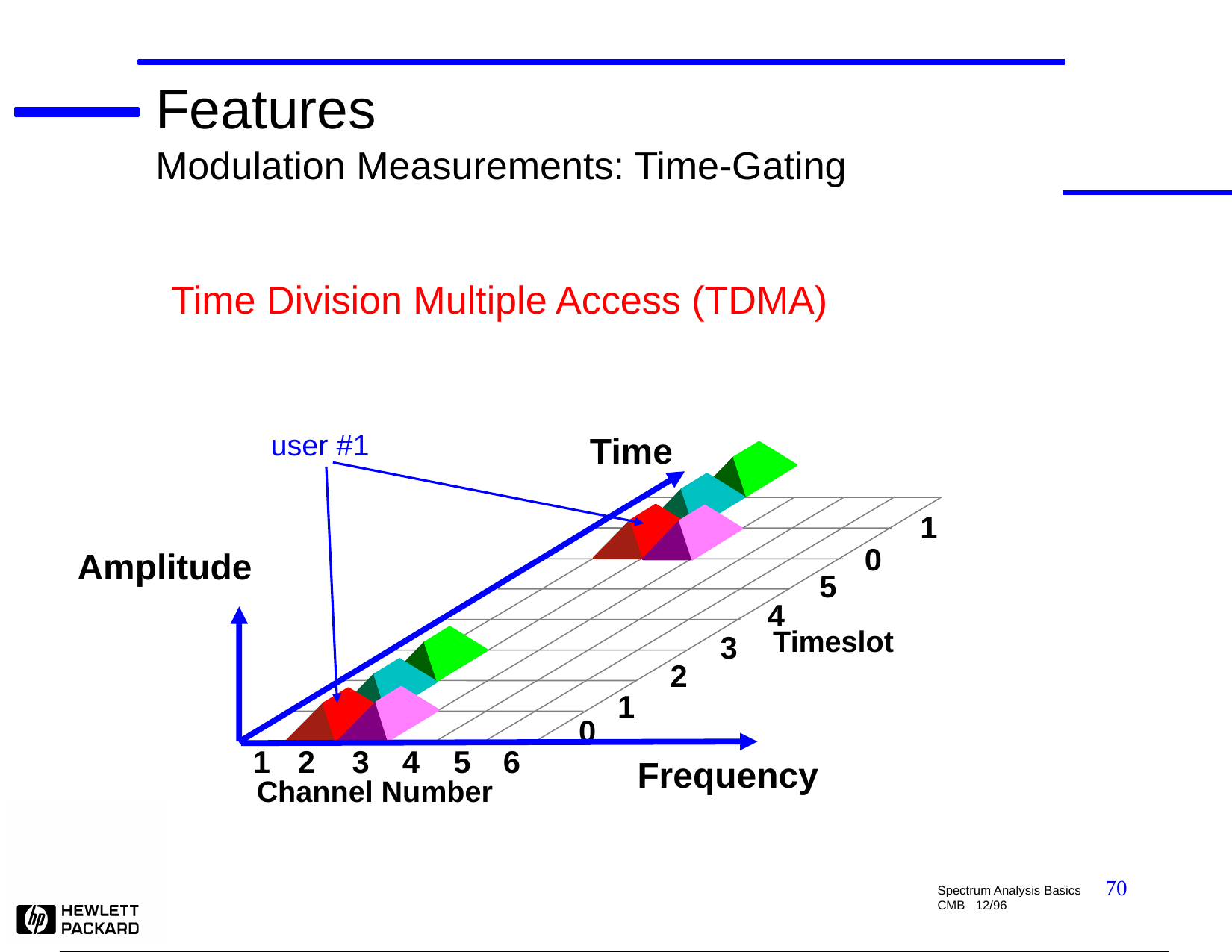

Features
Modulation Measurements: Time-Gating
Time Division Multiple Access (TDMA)
user #1
Time

1

0
Amplitude

5

4

Timeslot

3

2

1

0

1
2
3
4
5
6
Frequency
Channel Number
70